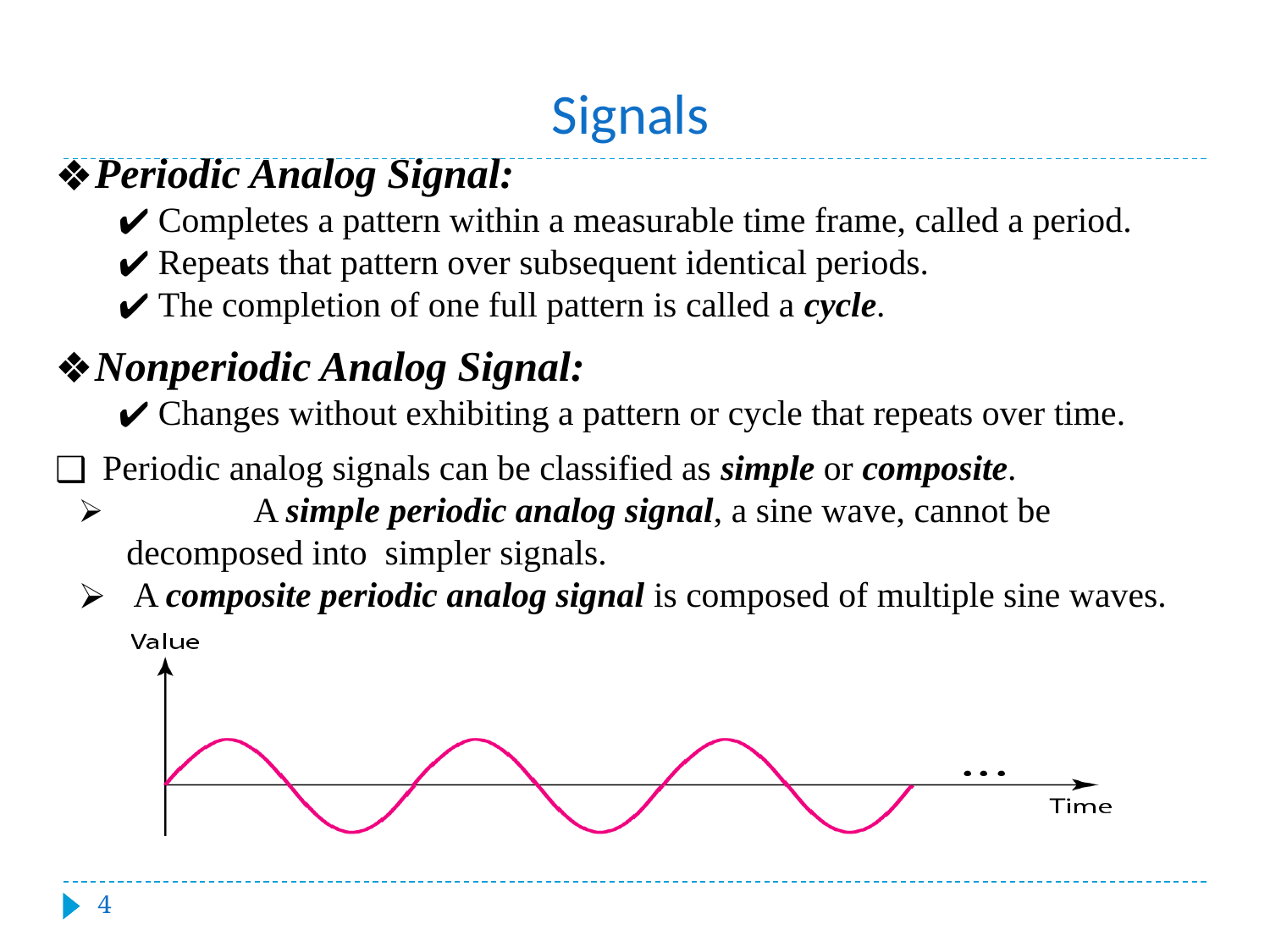

#
Signals
Periodic Analog Signal:
Completes a pattern within a measurable time frame, called a period.
Repeats that pattern over subsequent identical periods.
The completion of one full pattern is called a cycle.
Nonperiodic Analog Signal:
Changes without exhibiting a pattern or cycle that repeats over time.
Periodic analog signals can be classified as simple or composite.
	A simple periodic analog signal, a sine wave, cannot be decomposed into  simpler signals.
A composite periodic analog signal is composed of multiple sine waves.

4